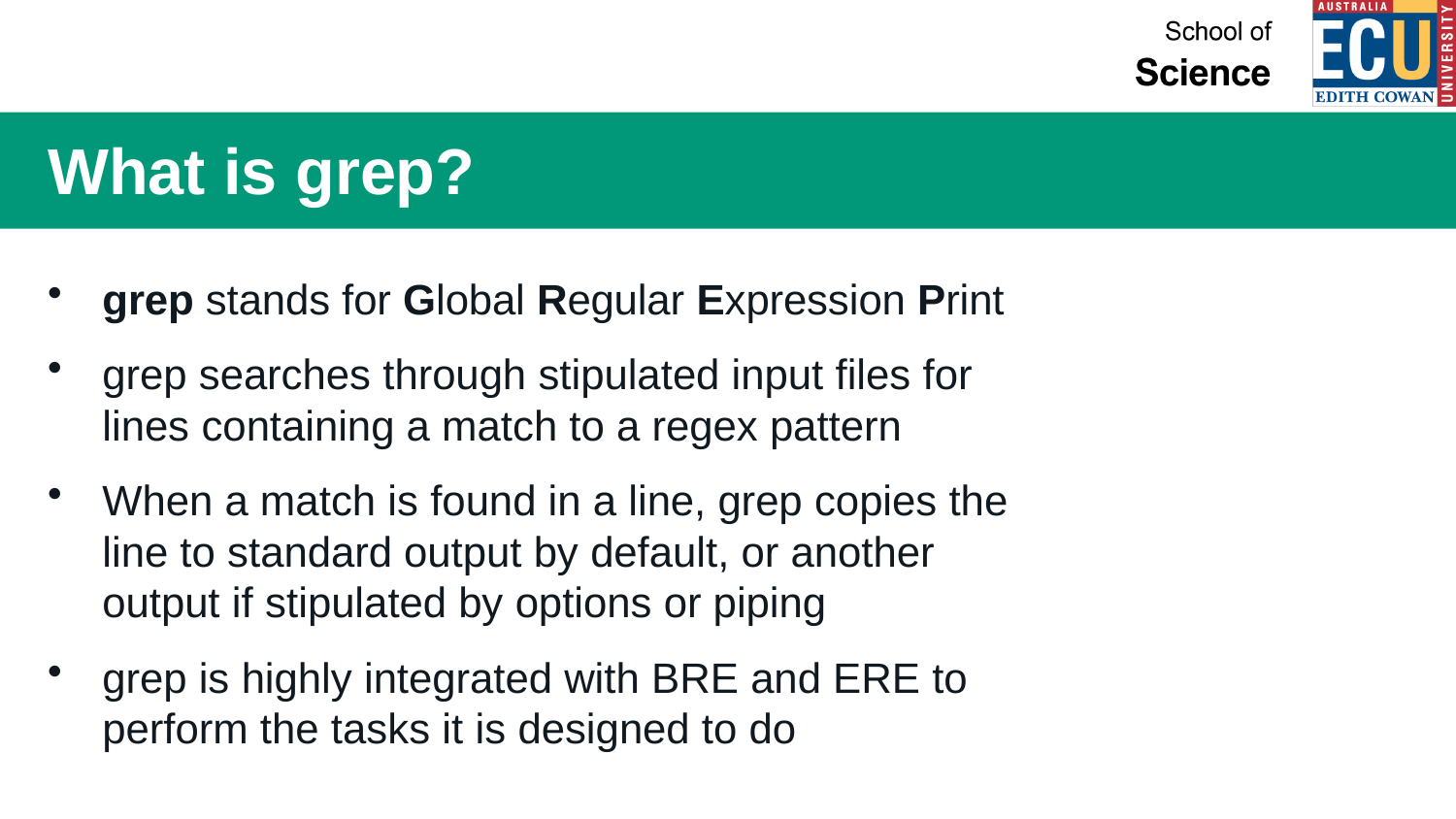

# What is grep?
grep stands for Global Regular Expression Print
grep searches through stipulated input files for lines containing a match to a regex pattern
When a match is found in a line, grep copies the line to standard output by default, or another output if stipulated by options or piping
grep is highly integrated with BRE and ERE to perform the tasks it is designed to do